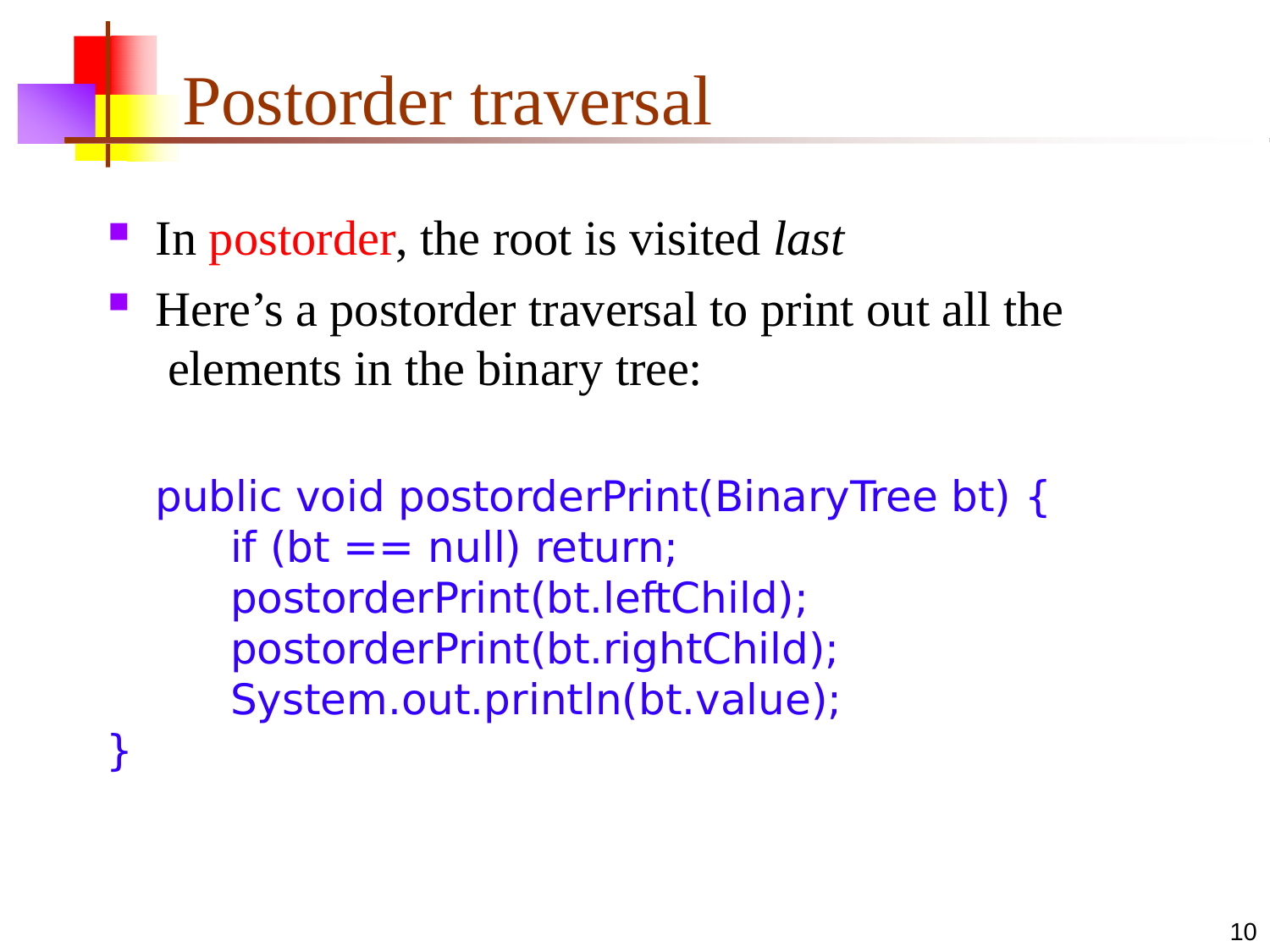

# Postorder traversal
In postorder, the root is visited last
Here’s a postorder traversal to print out all the  elements in the binary tree:

public void postorderPrint(BinaryTree bt) {  if (bt == null) return;  postorderPrint(bt.leftChild);  postorderPrint(bt.rightChild);  System.out.println(bt.value);
}
10